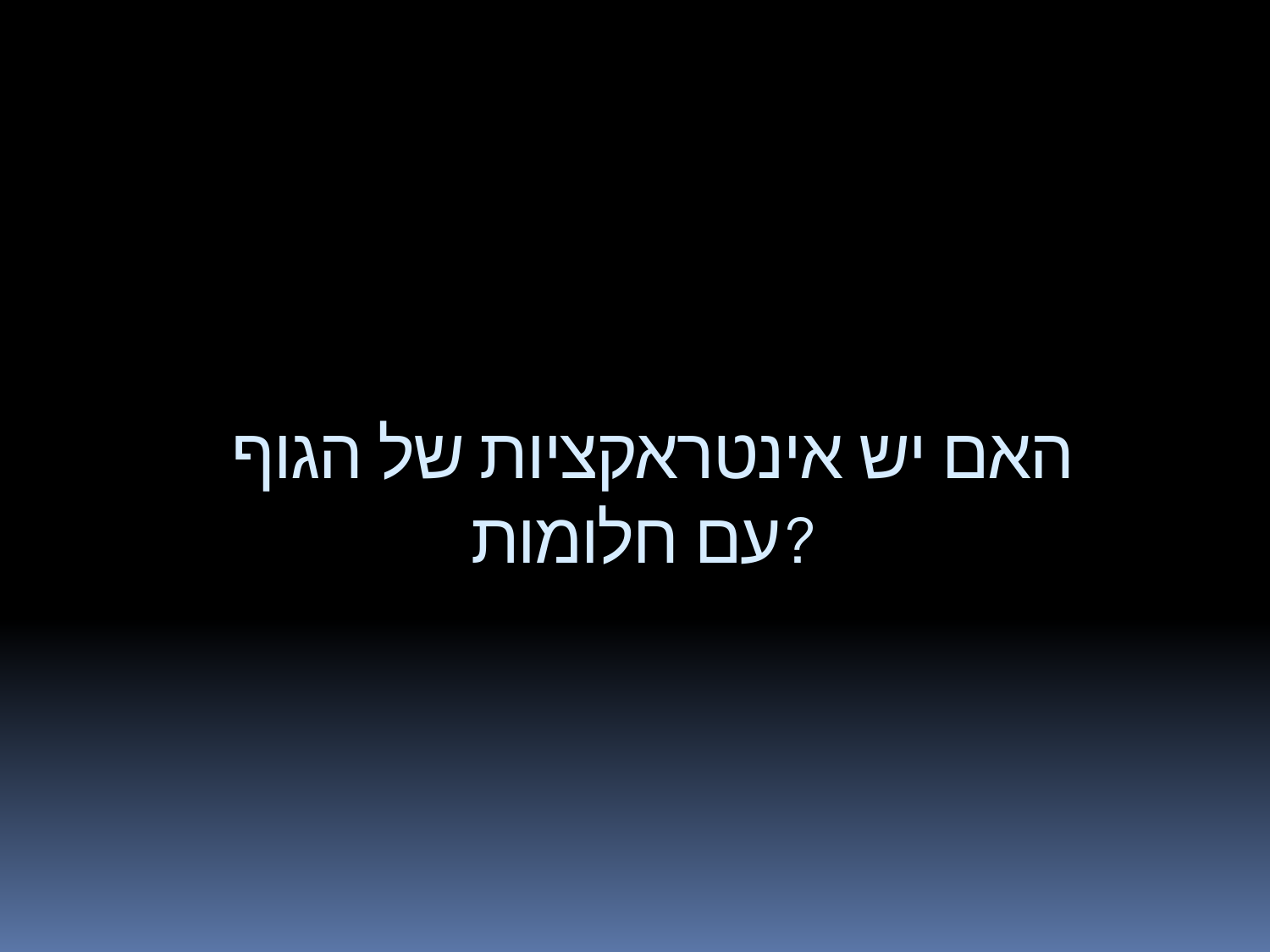

האם יש אינטראקציות של הגוף עם חלומות?